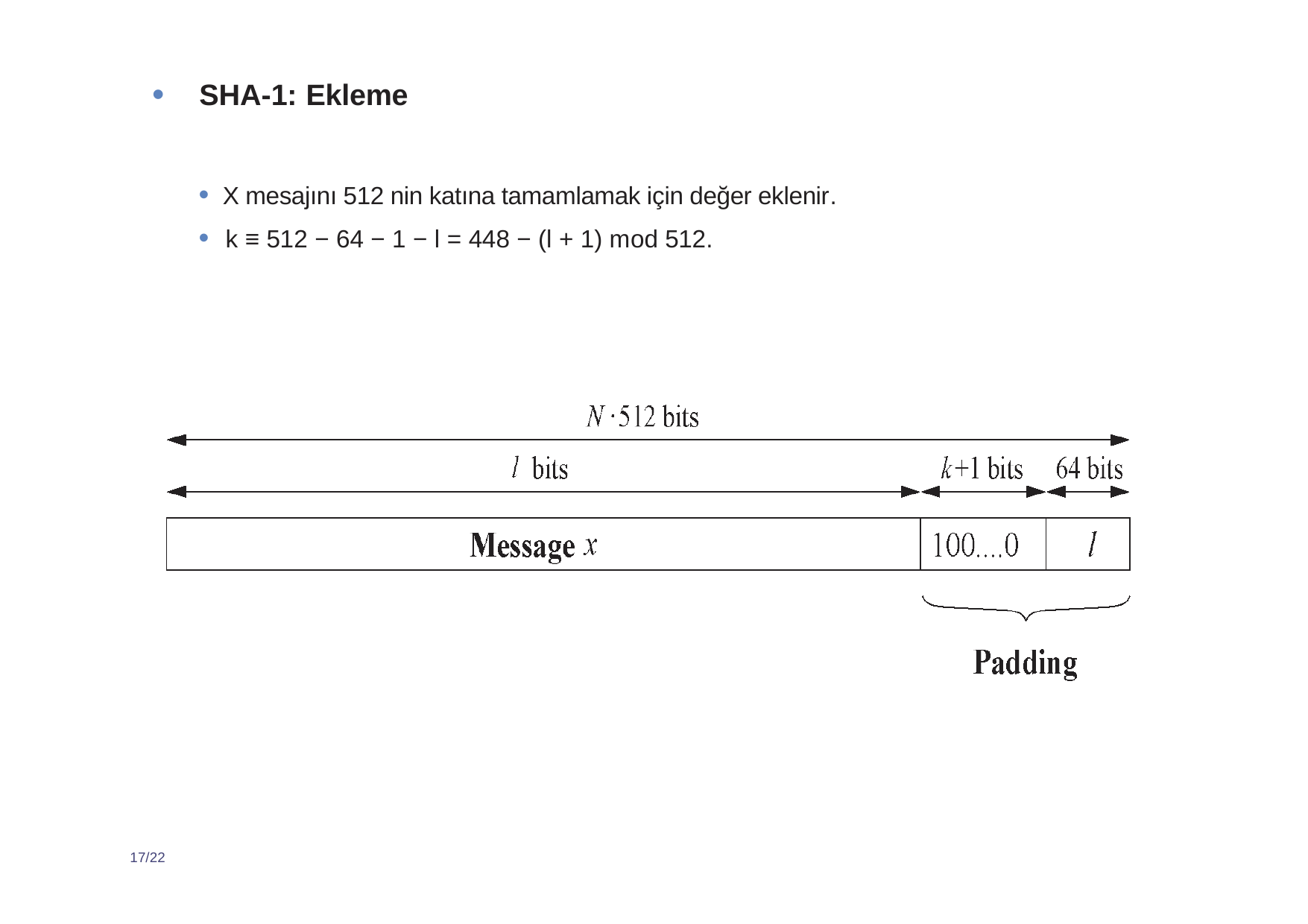

SHA-1: Ekleme
X mesajını 512 nin katına tamamlamak için değer eklenir.

•  k ≡ 512 − 64 − 1 − l = 448 − (l + 1) mod 512.

17/22